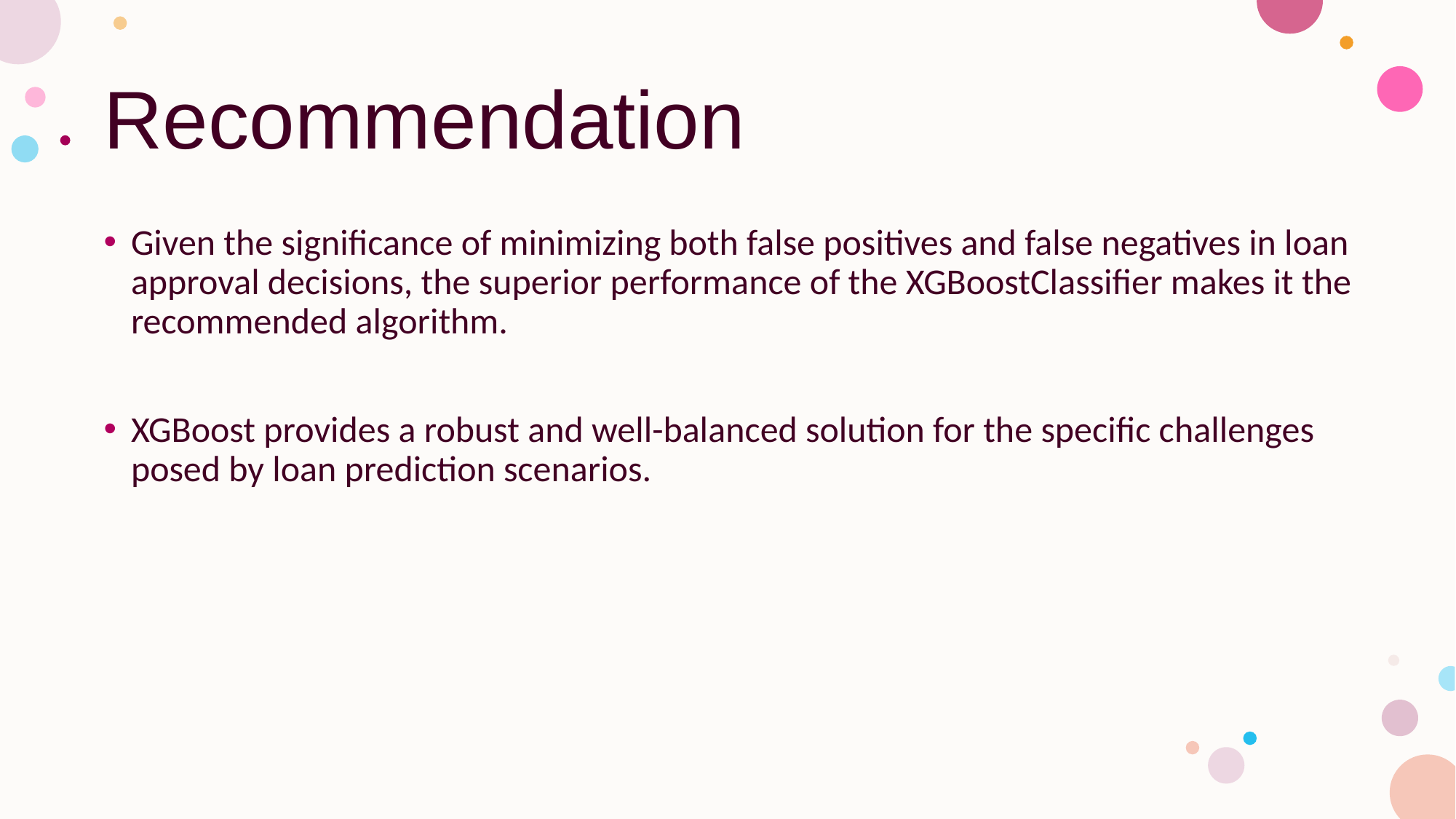

# Recommendation
Given the significance of minimizing both false positives and false negatives in loan approval decisions, the superior performance of the XGBoostClassifier makes it the recommended algorithm.

XGBoost provides a robust and well-balanced solution for the specific challenges posed by loan prediction scenarios.